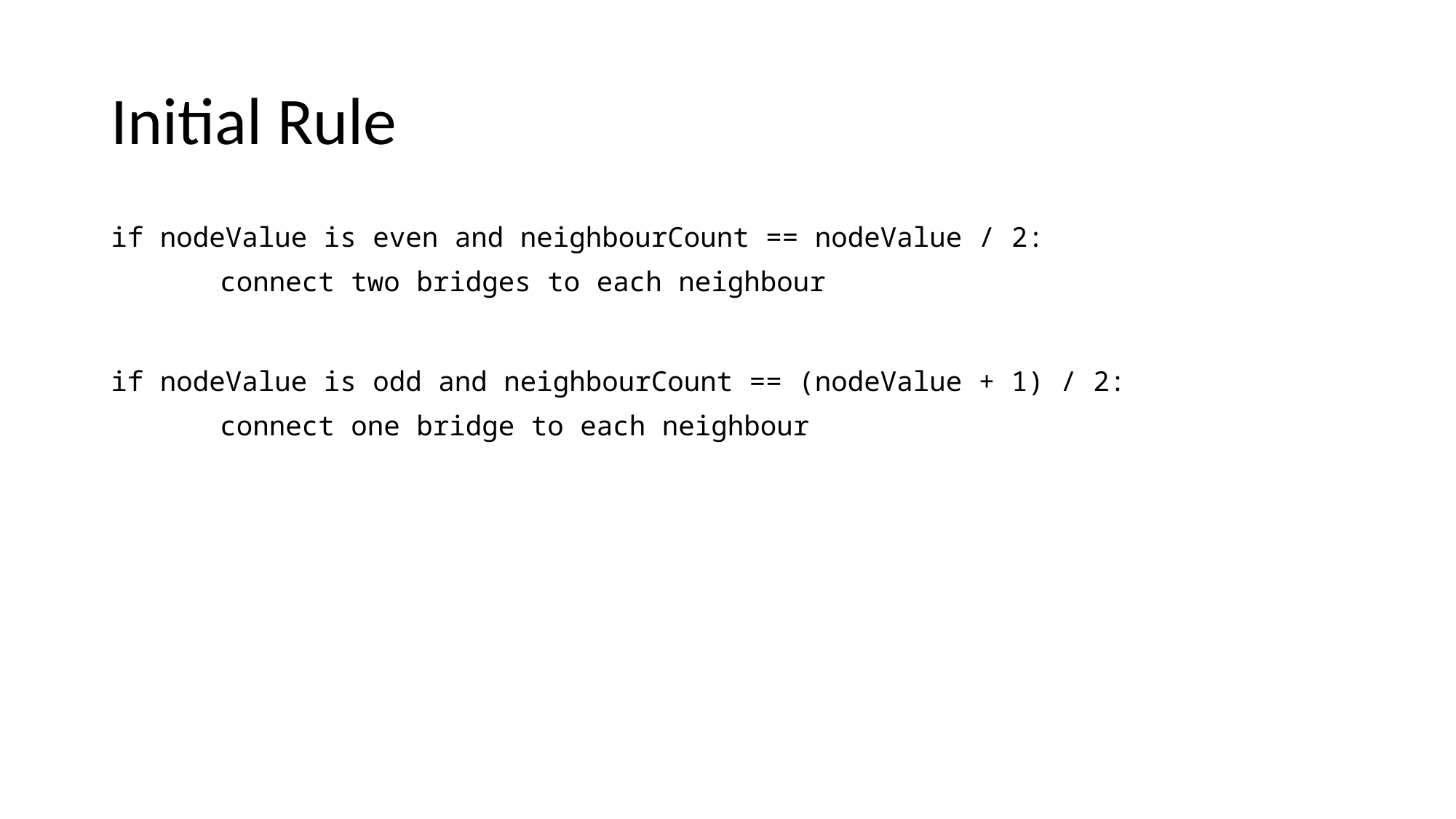

# Initial Rule
if nodeValue is even and neighbourCount == nodeValue / 2:
	connect two bridges to each neighbour

if nodeValue is odd and neighbourCount == (nodeValue + 1) / 2:
	connect one bridge to each neighbour